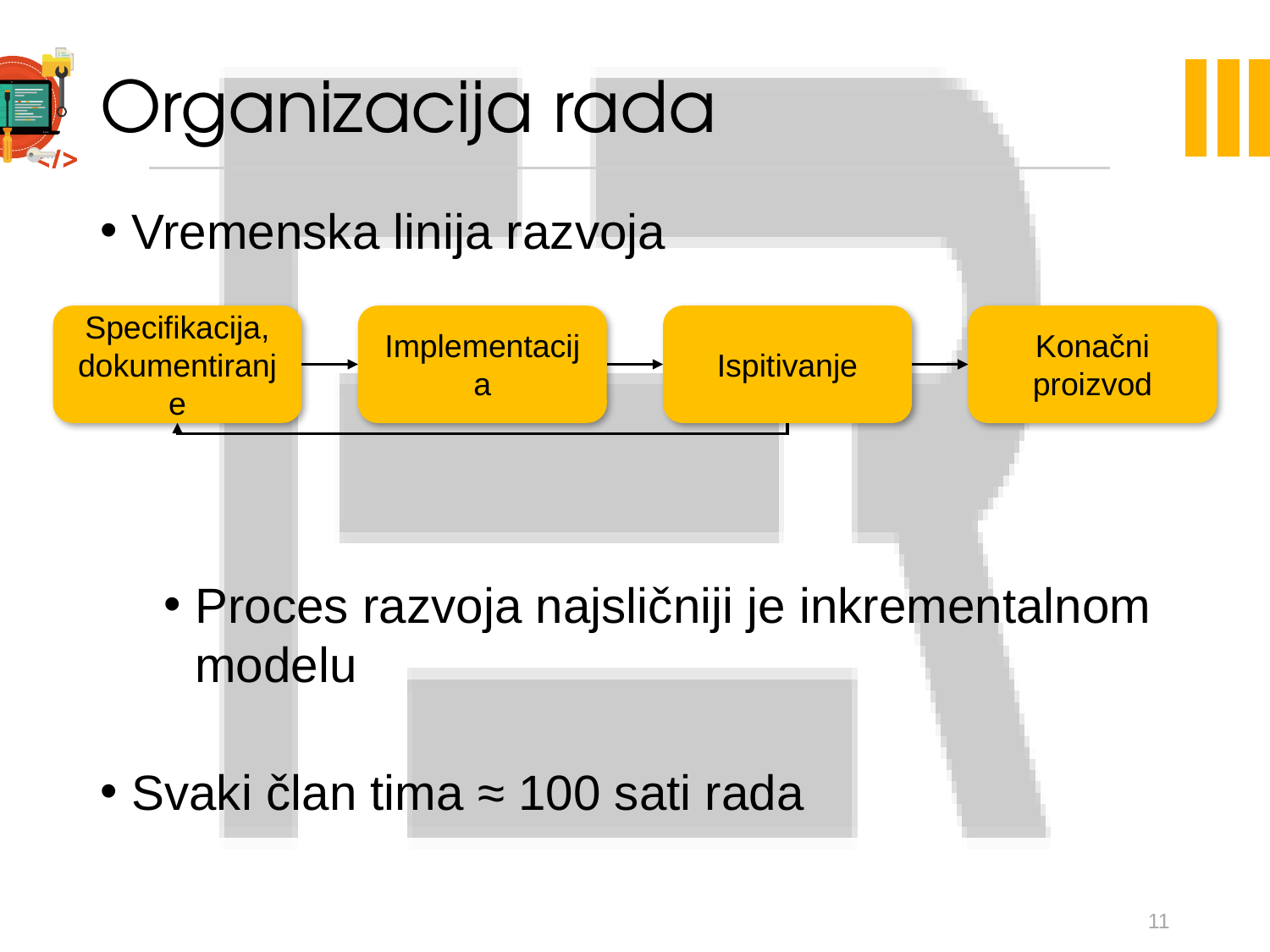

# Organizacija rada
Vremenska linija razvoja

Proces razvoja najsličniji je inkrementalnom modelu

Svaki član tima ≈ 100 sati rada
Specifikacija, dokumentiranje
Implementacija
Ispitivanje
Konačni proizvod
11